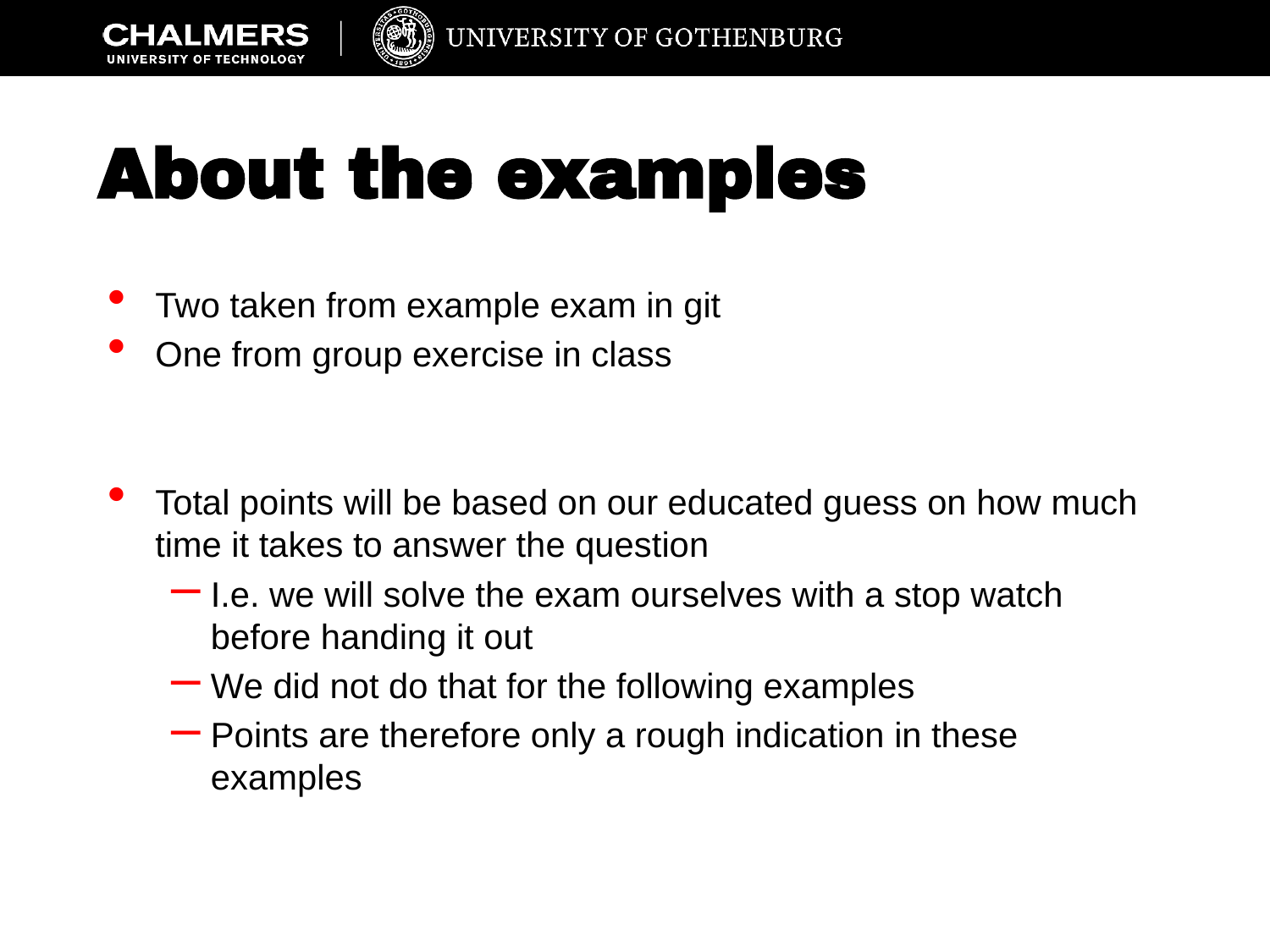

# About the examples
Two taken from example exam in git
One from group exercise in class

Total points will be based on our educated guess on how much time it takes to answer the question
I.e. we will solve the exam ourselves with a stop watch before handing it out
We did not do that for the following examples
Points are therefore only a rough indication in these examples